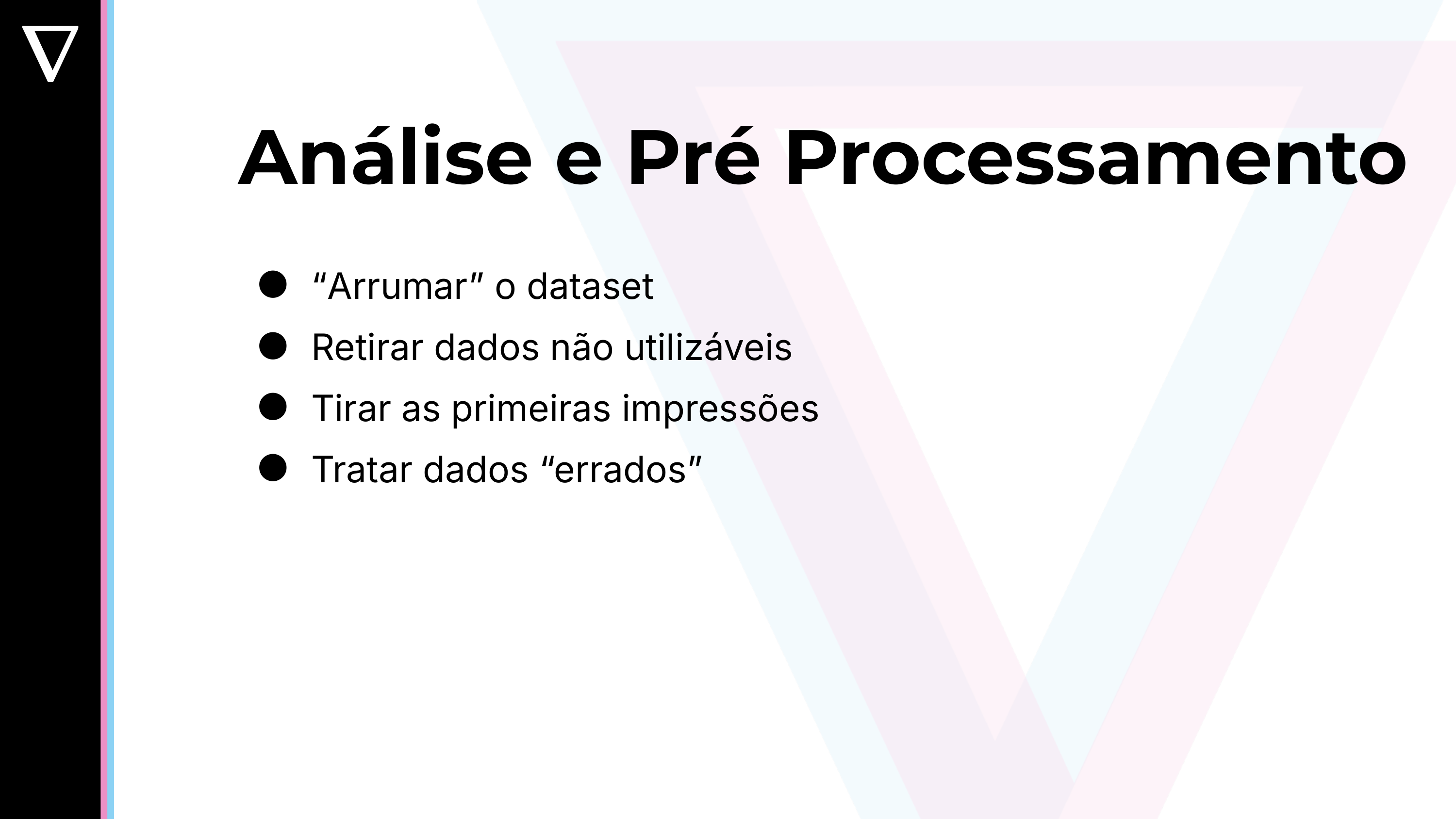

Análise e Pré Processamento
“Arrumar” o dataset
Retirar dados não utilizáveis
Tirar as primeiras impressões
Tratar dados “errados”